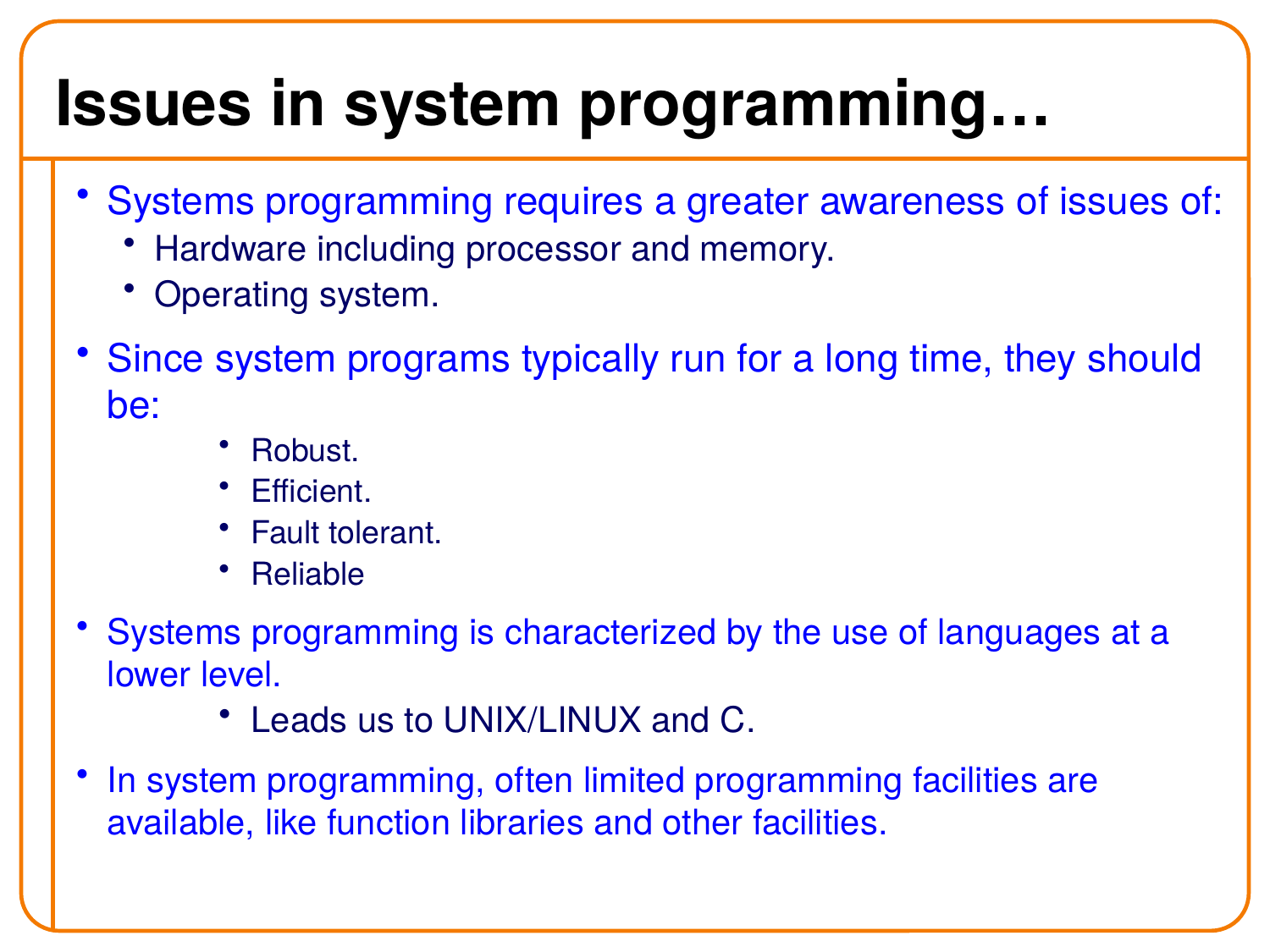

# Issues in system programming…
Systems programming requires a greater awareness of issues of:
Hardware including processor and memory.
Operating system.
Since system programs typically run for a long time, they should be:
Robust.
Efficient.
Fault tolerant.
Reliable
Systems programming is characterized by the use of languages at a lower level.
Leads us to UNIX/LINUX and C.
In system programming, often limited programming facilities are available, like function libraries and other facilities.